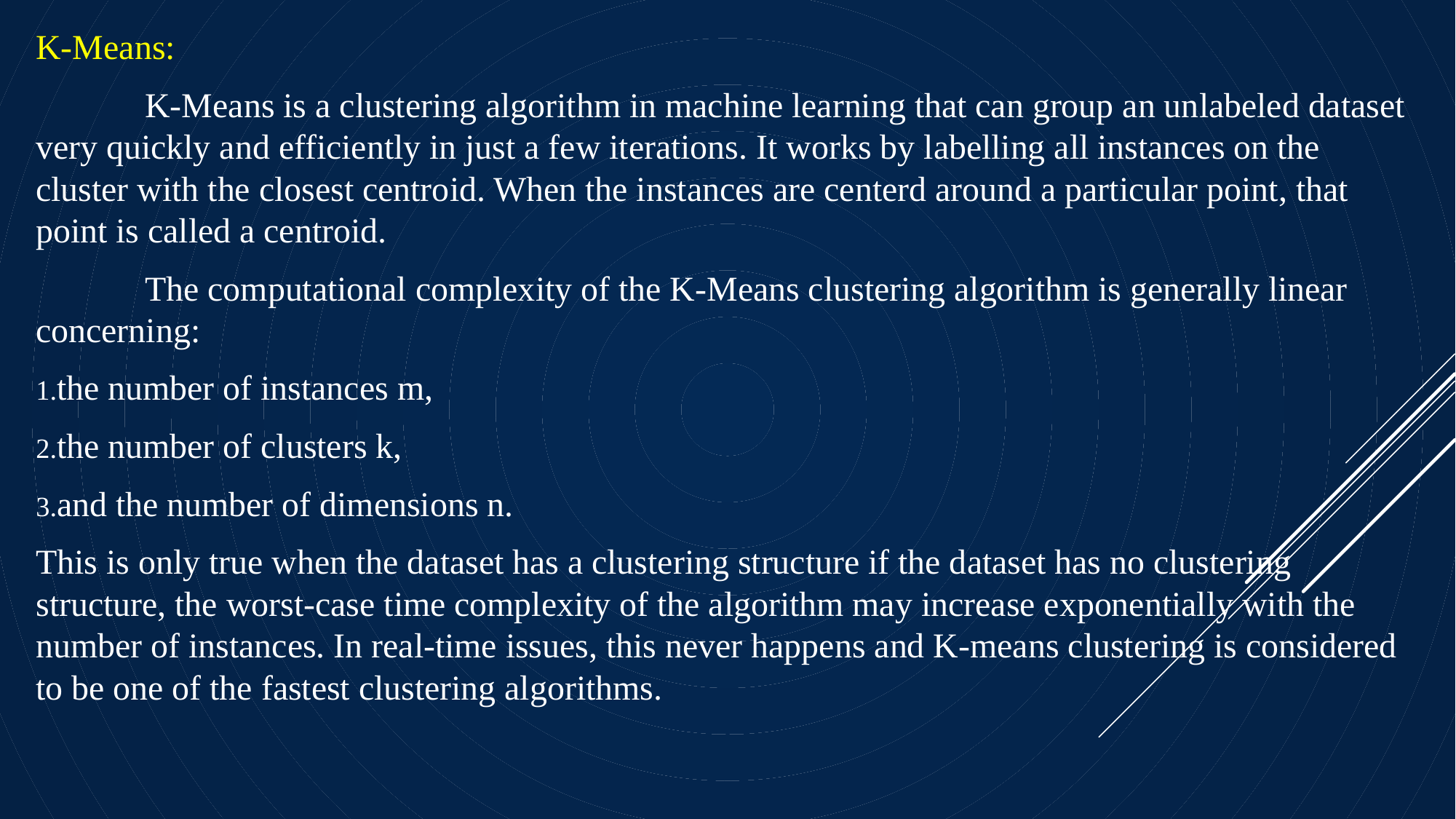

K-Means:
	K-Means is a clustering algorithm in machine learning that can group an unlabeled dataset very quickly and efficiently in just a few iterations. It works by labelling all instances on the cluster with the closest centroid. When the instances are centerd around a particular point, that point is called a centroid.
	The computational complexity of the K-Means clustering algorithm is generally linear concerning:
the number of instances m,
the number of clusters k,
and the number of dimensions n.
This is only true when the dataset has a clustering structure if the dataset has no clustering structure, the worst-case time complexity of the algorithm may increase exponentially with the number of instances. In real-time issues, this never happens and K-means clustering is considered to be one of the fastest clustering algorithms.